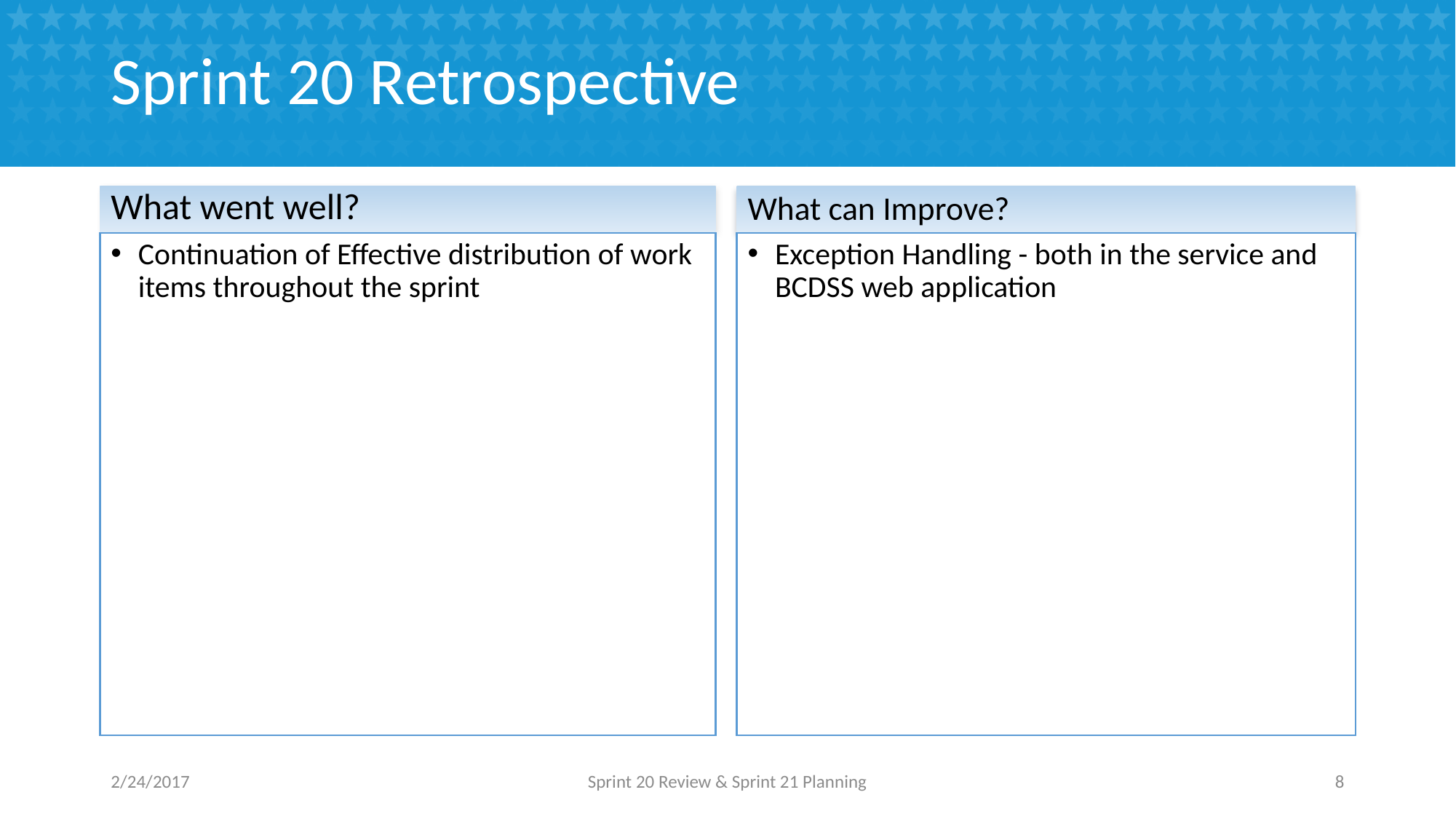

# Sprint 20 Retrospective
What went well?
What can Improve?
Continuation of Effective distribution of work items throughout the sprint

Exception Handling - both in the service and  BCDSS web application
2/24/2017
Sprint 20 Review & Sprint 21 Planning
8